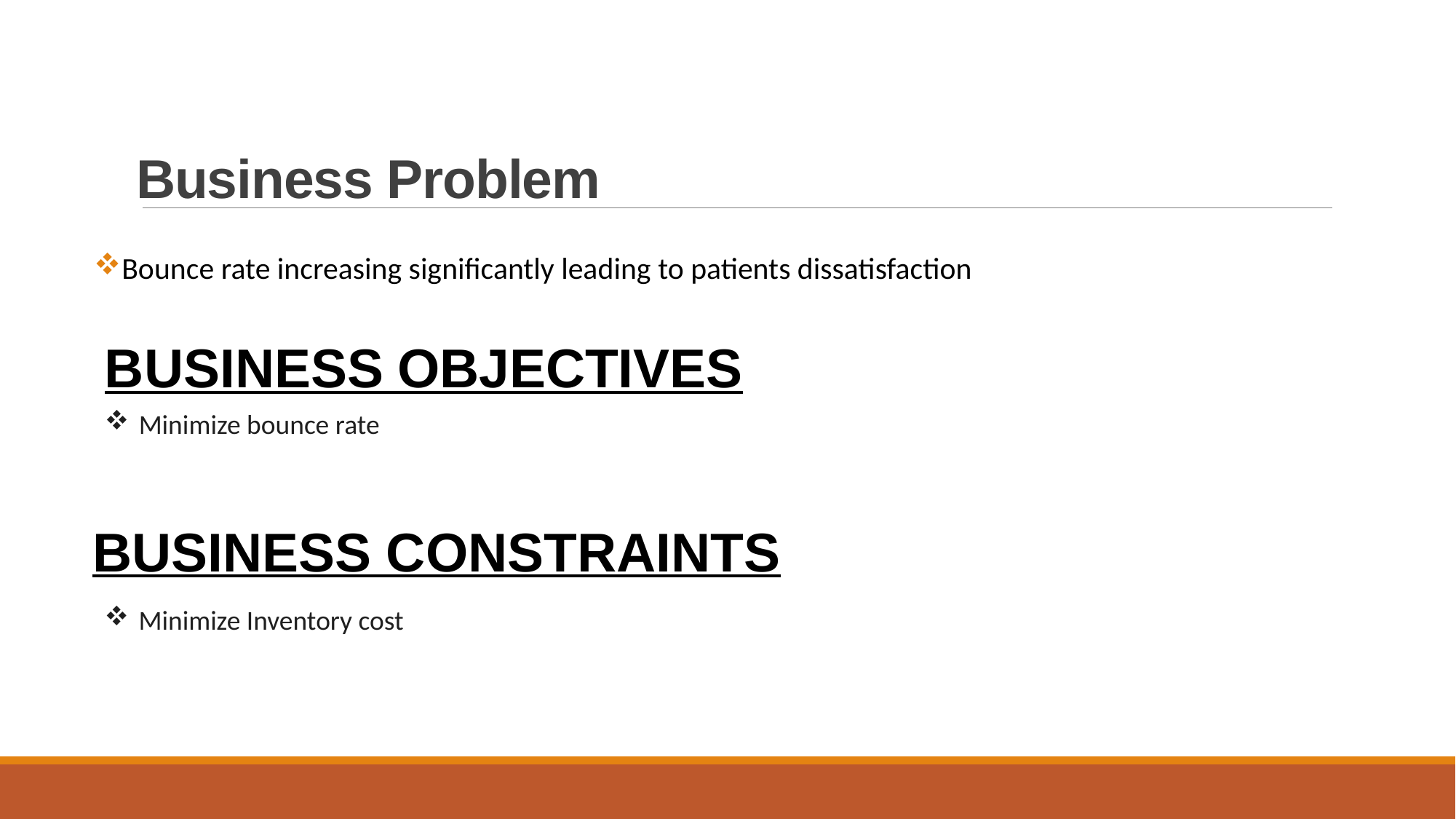

# Business Problem
Bounce rate increasing significantly leading to patients dissatisfaction
BUSINESS OBJECTIVES
Minimize bounce rate
BUSINESS CONSTRAINTS
Minimize Inventory cost